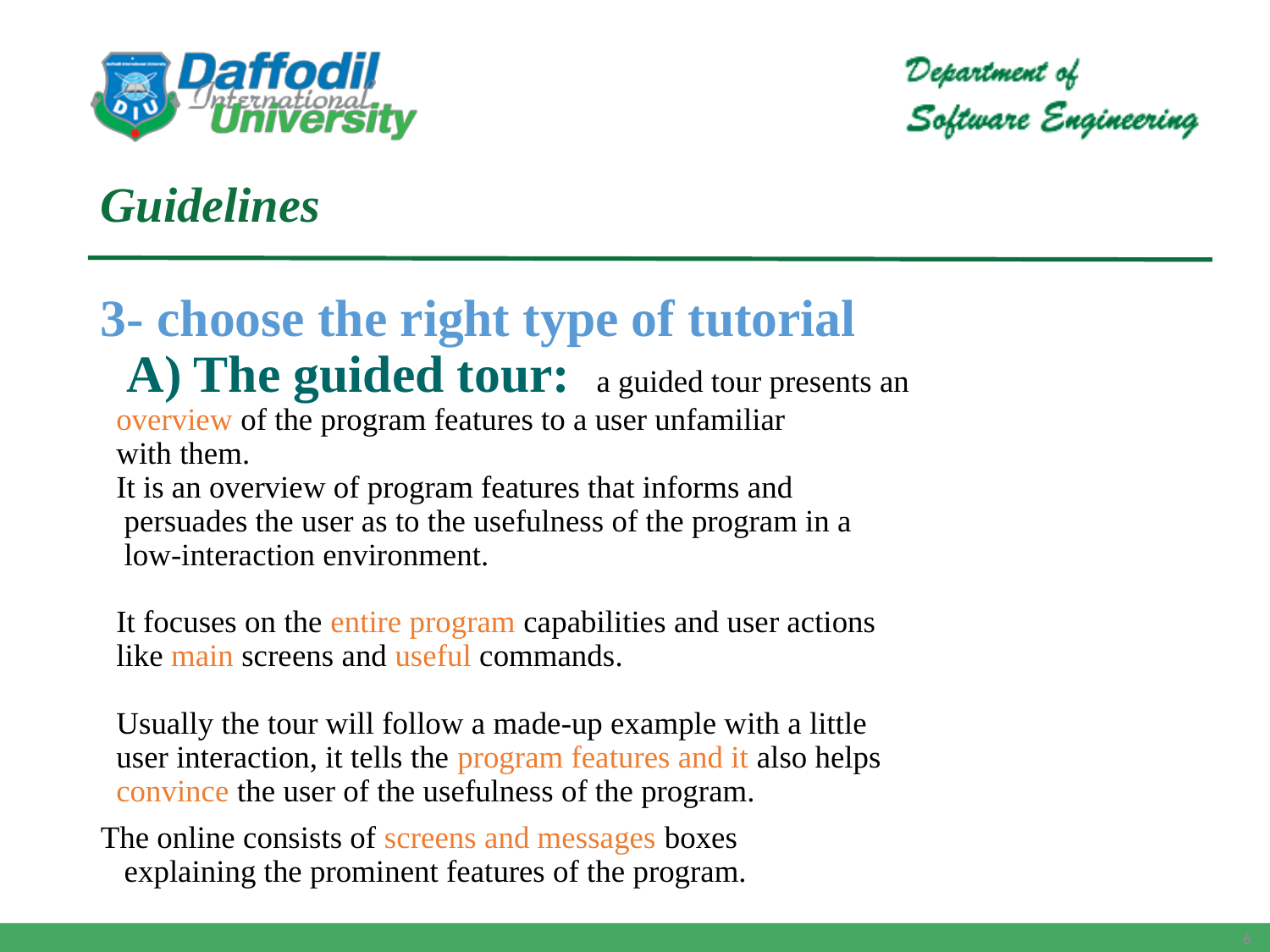

Guidelines
3- choose the right type of tutorial.
  A) The guided tour:  a guided tour presents an
  overview of the program features to a user unfamiliar
  with them.
  It is an overview of program features that informs and
   persuades the user as to the usefulness of the program in a
   low-interaction environment.
  It focuses on the entire program capabilities and user actions
  like main screens and useful commands.
  Usually the tour will follow a made-up example with a little
  user interaction, it tells the program features and it also helps
  convince the user of the usefulness of the program.
The online consists of screens and messages boxes
   explaining the prominent features of the program.